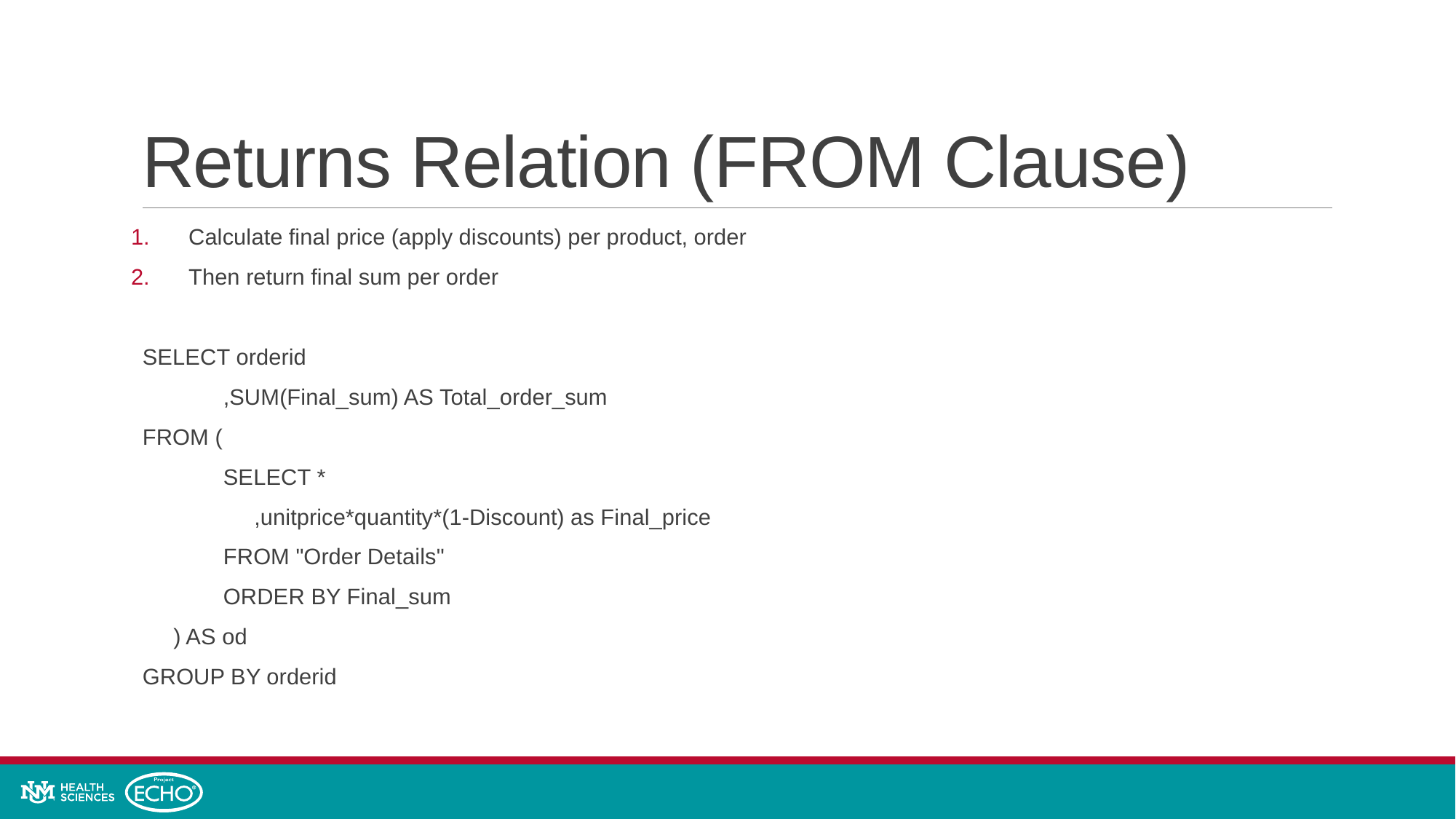

# Returns Relation (FROM Clause)
Calculate final price (apply discounts) per product, order
Then return final sum per order

SELECT orderid
	,SUM(Final_sum) AS Total_order_sum
FROM (
  	SELECT *
     	     ,unitprice*quantity*(1-Discount) as Final_price
 	FROM "Order Details"
  	ORDER BY Final_sum
     ) AS od
GROUP BY orderid